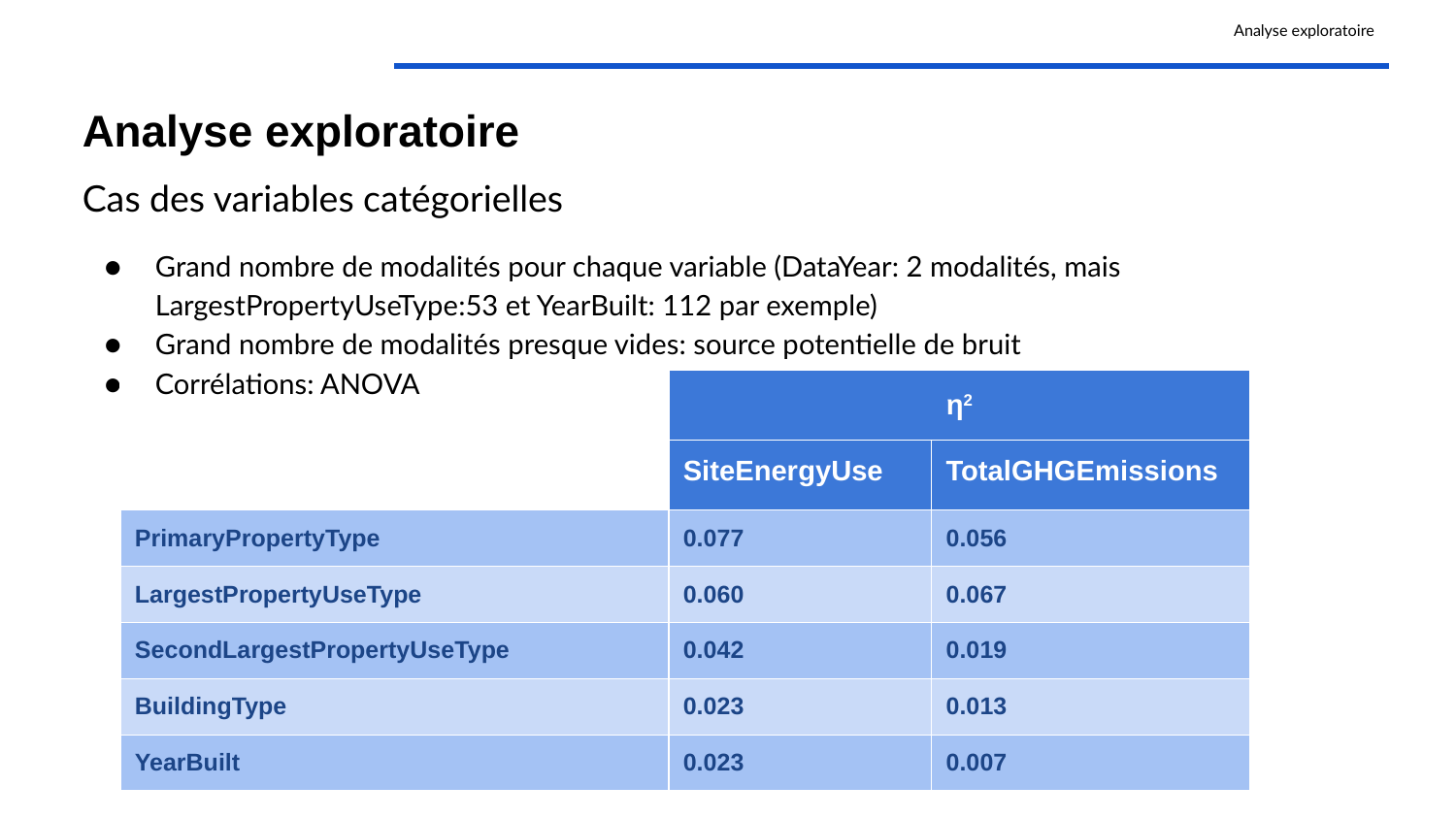

Analyse exploratoire
# Analyse exploratoire
Cas des variables catégorielles
Grand nombre de modalités pour chaque variable (DataYear: 2 modalités, mais LargestPropertyUseType:53 et YearBuilt: 112 par exemple)
Grand nombre de modalités presque vides: source potentielle de bruit
Corrélations: ANOVA
|  | η2 |  |
| --- | --- | --- |
|  | SiteEnergyUse | TotalGHGEmissions |
| PrimaryPropertyType | 0.077 | 0.056 |
| LargestPropertyUseType | 0.060 | 0.067 |
| SecondLargestPropertyUseType | 0.042 | 0.019 |
| BuildingType | 0.023 | 0.013 |
| YearBuilt | 0.023 | 0.007 |